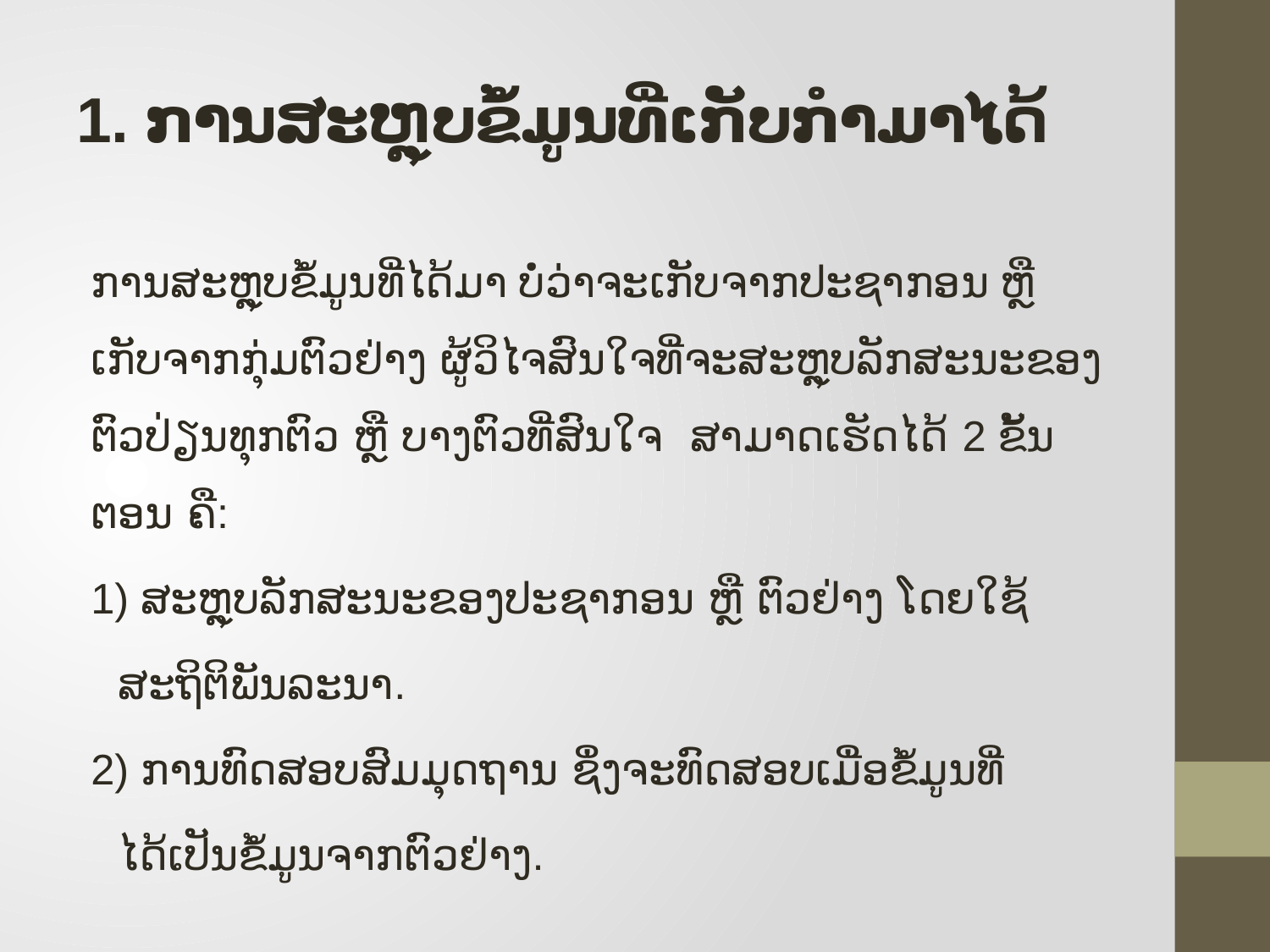

# 1. ການສະຫຼຸບຂໍ້ມູນທີ່ເກັບກໍາມາໄດ້
	ການສະຫຼຸບຂໍ້ມູນທີ່ໄດ້ມາ ບໍ່ວ່າຈະເກັບຈາກປະຊາກອນ ຫຼື ເກັບຈາກກຸ່ມຕົວຢ່າງ ຜູ້ວິໄຈສົນໃຈທີ່ຈະສະຫຼຸບລັກສະນະຂອງຕົວປ່ຽນທຸກຕົວ ຫຼື ບາງຕົວທີ່ສົນໃຈ  ສາມາດເຮັດໄດ້ 2 ຂັ້ນຕອນ ຄື:
1) ສະຫຼຸບລັກສະນະຂອງປະຊາກອນ ຫຼື ຕົວຢ່າງ ໂດຍໃຊ້
  ສະຖິຕິພັນລະນາ.
2) ການທົດສອບສົມມຸດຖານ ຊຶ່ງຈະທົດສອບເມື່ອຂໍ້ມູນທີ່
  ໄດ້ເປັນຂໍ້ມູນຈາກຕົວຢ່າງ.